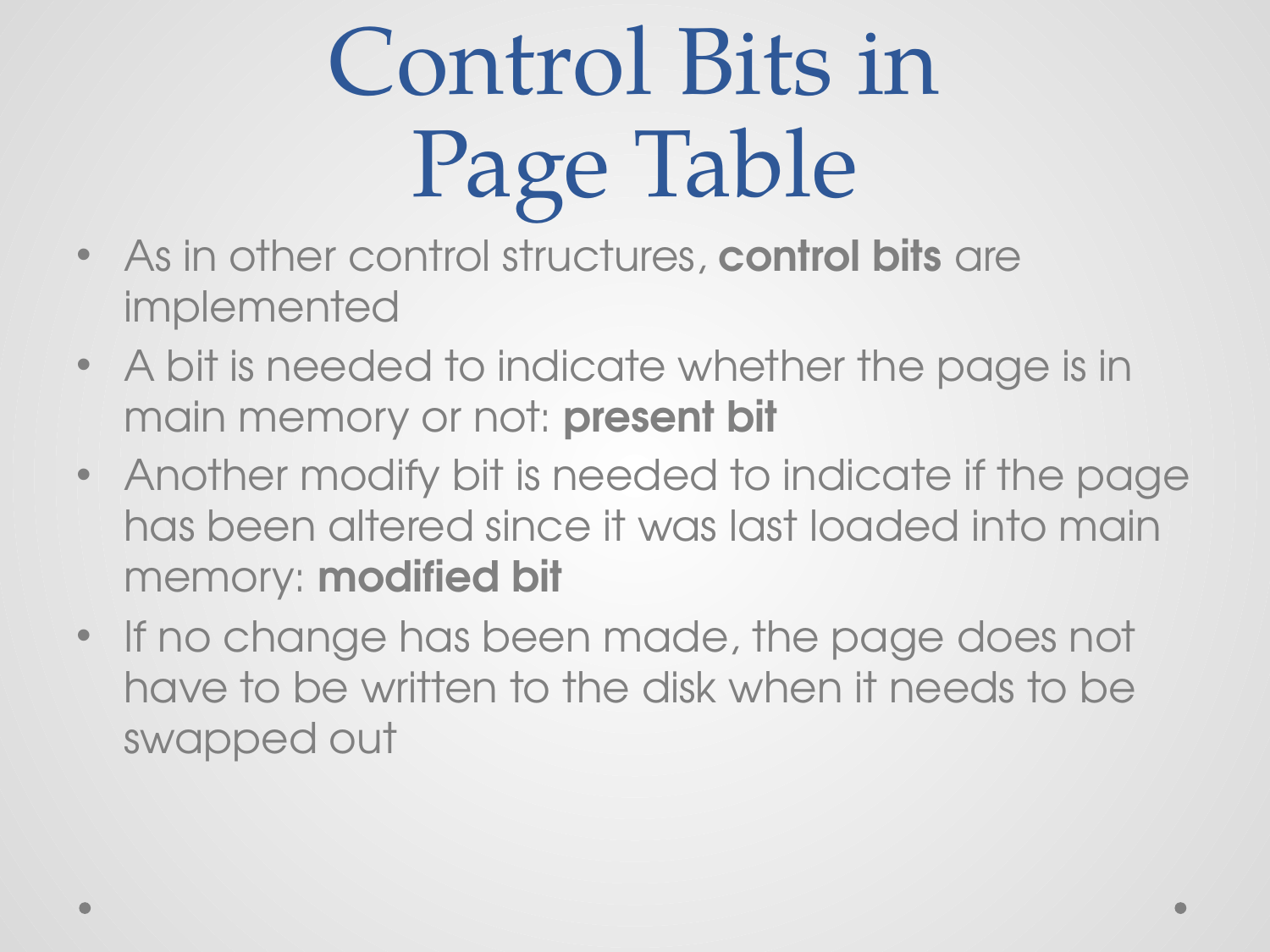

# Control Bits in Page Table
As in other control structures, control bits are implemented
A bit is needed to indicate whether the page is in main memory or not: present bit
Another modify bit is needed to indicate if the page has been altered since it was last loaded into main memory: modified bit
If no change has been made, the page does not have to be written to the disk when it needs to be swapped out